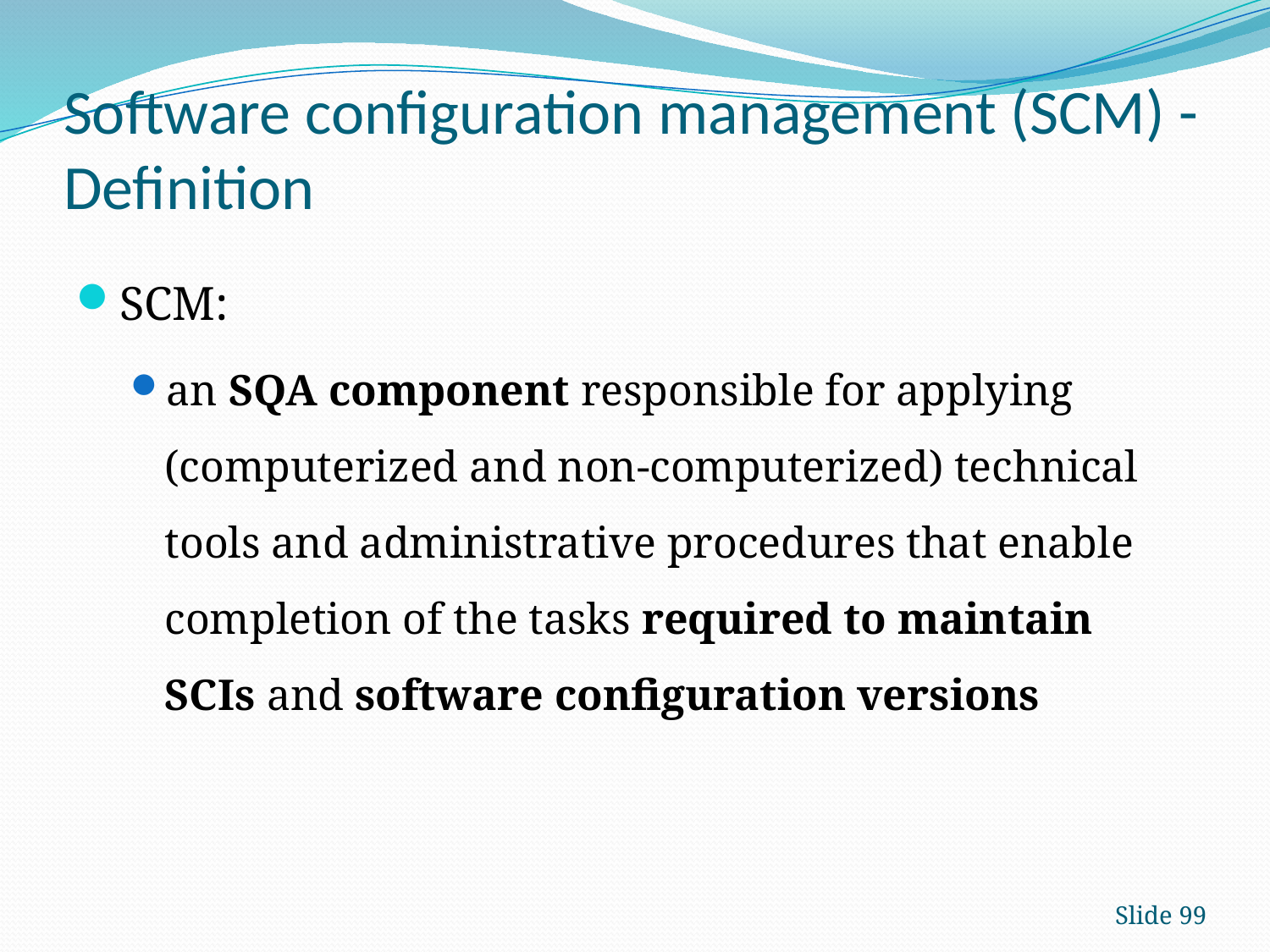

# Software configuration management (SCM) - Definition
SCM:
an SQA component responsible for applying (computerized and non-computerized) technical tools and administrative procedures that enable completion of the tasks required to maintain SCIs and software configuration versions

Slide 99